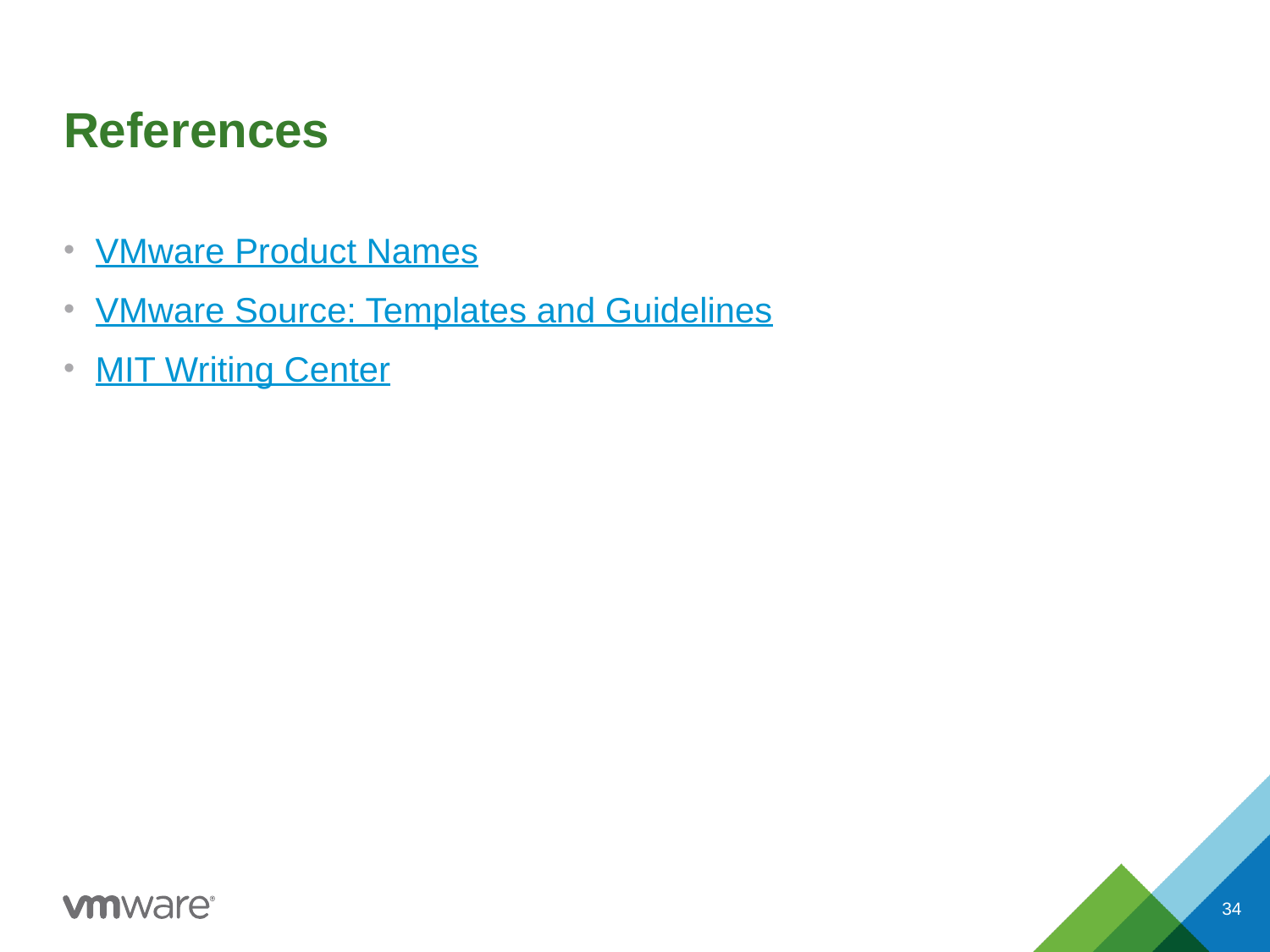

# References
VMware Product Names
VMware Source: Templates and Guidelines
MIT Writing Center

34